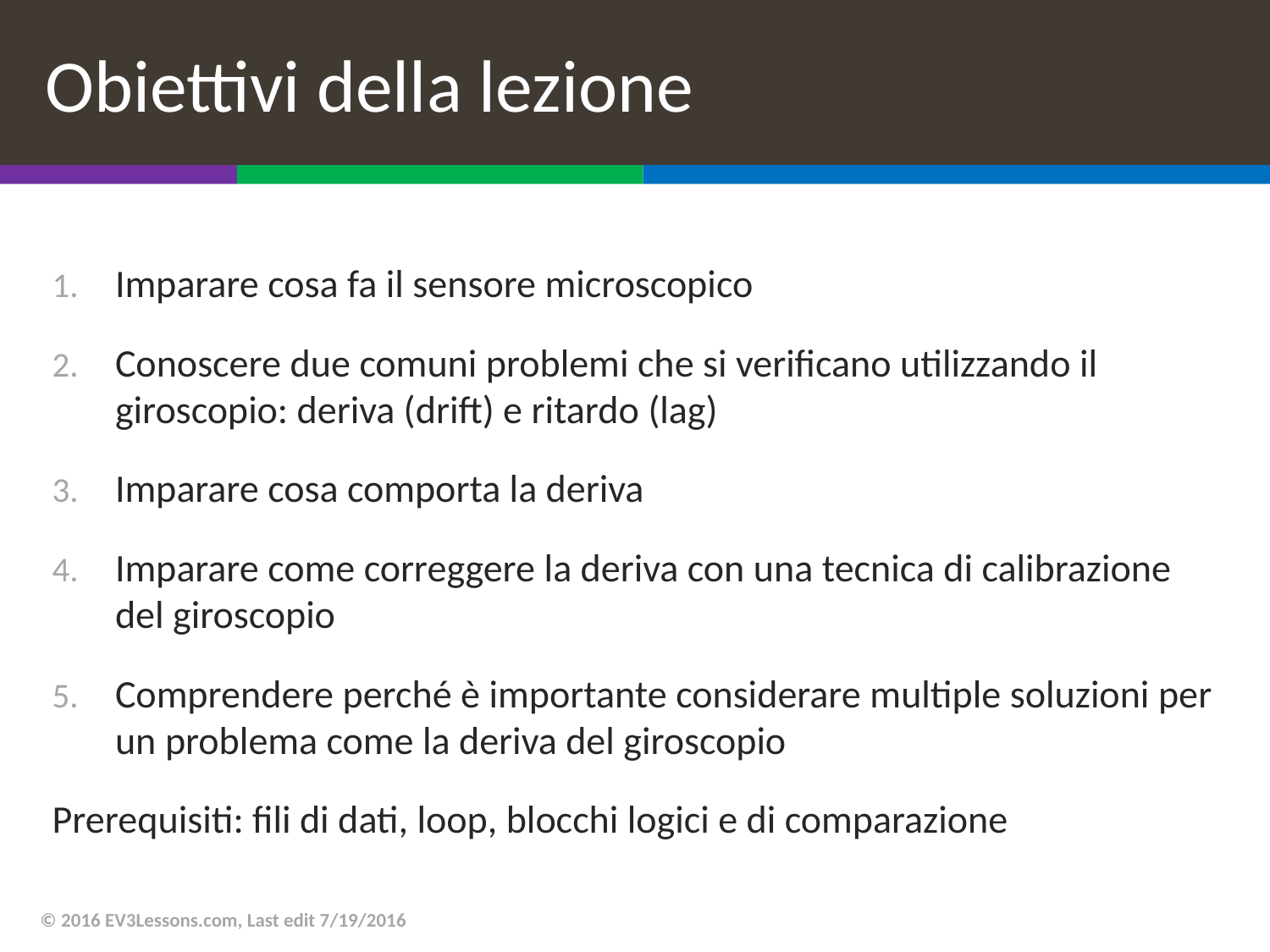

# Obiettivi della lezione
Imparare cosa fa il sensore microscopico
Conoscere due comuni problemi che si verificano utilizzando il giroscopio: deriva (drift) e ritardo (lag)
Imparare cosa comporta la deriva
Imparare come correggere la deriva con una tecnica di calibrazione del giroscopio
Comprendere perché è importante considerare multiple soluzioni per un problema come la deriva del giroscopio
Prerequisiti: fili di dati, loop, blocchi logici e di comparazione
© 2016 EV3Lessons.com, Last edit 7/19/2016